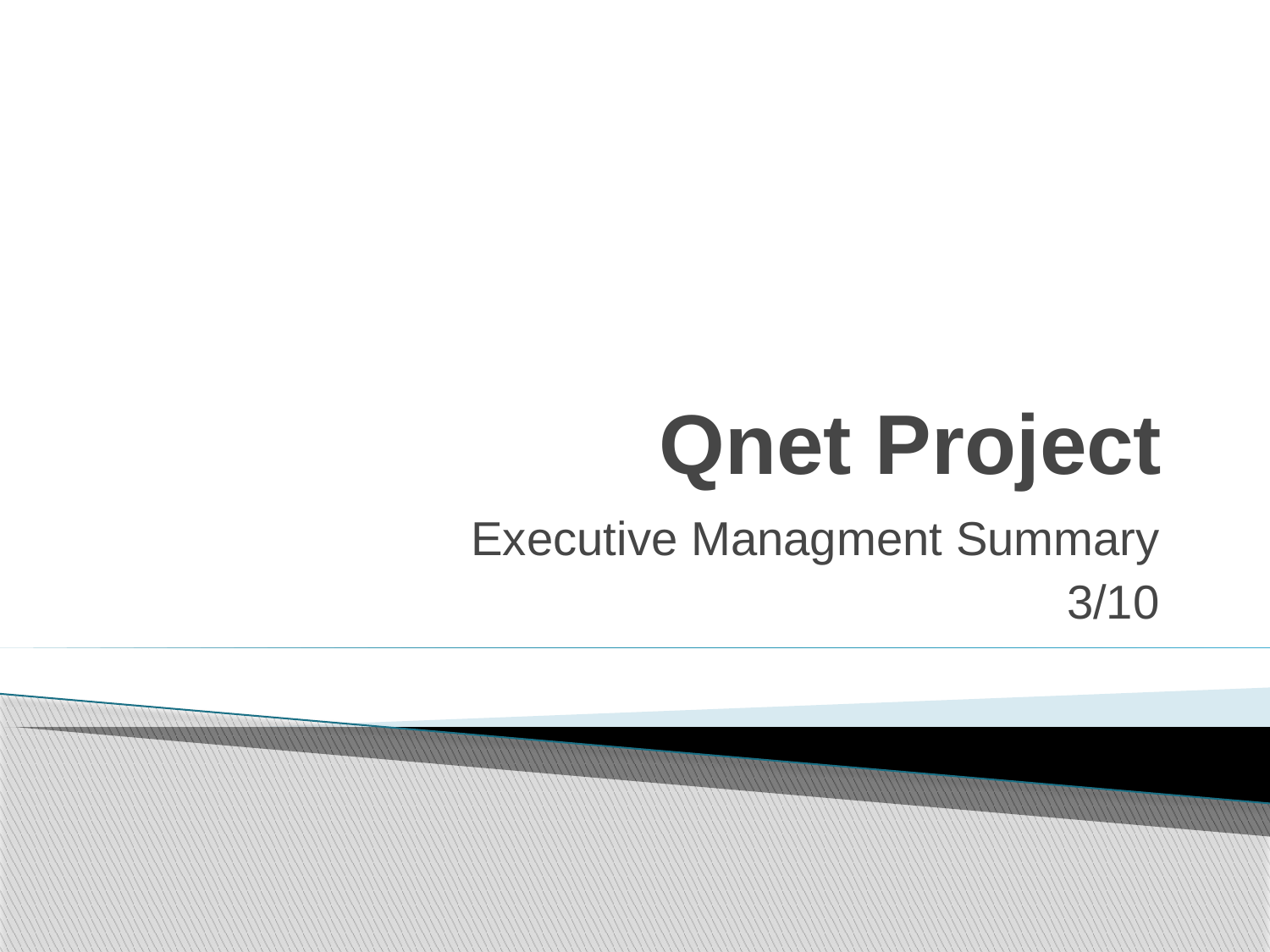

# Qnet Project
Executive Managment Summary
3/10